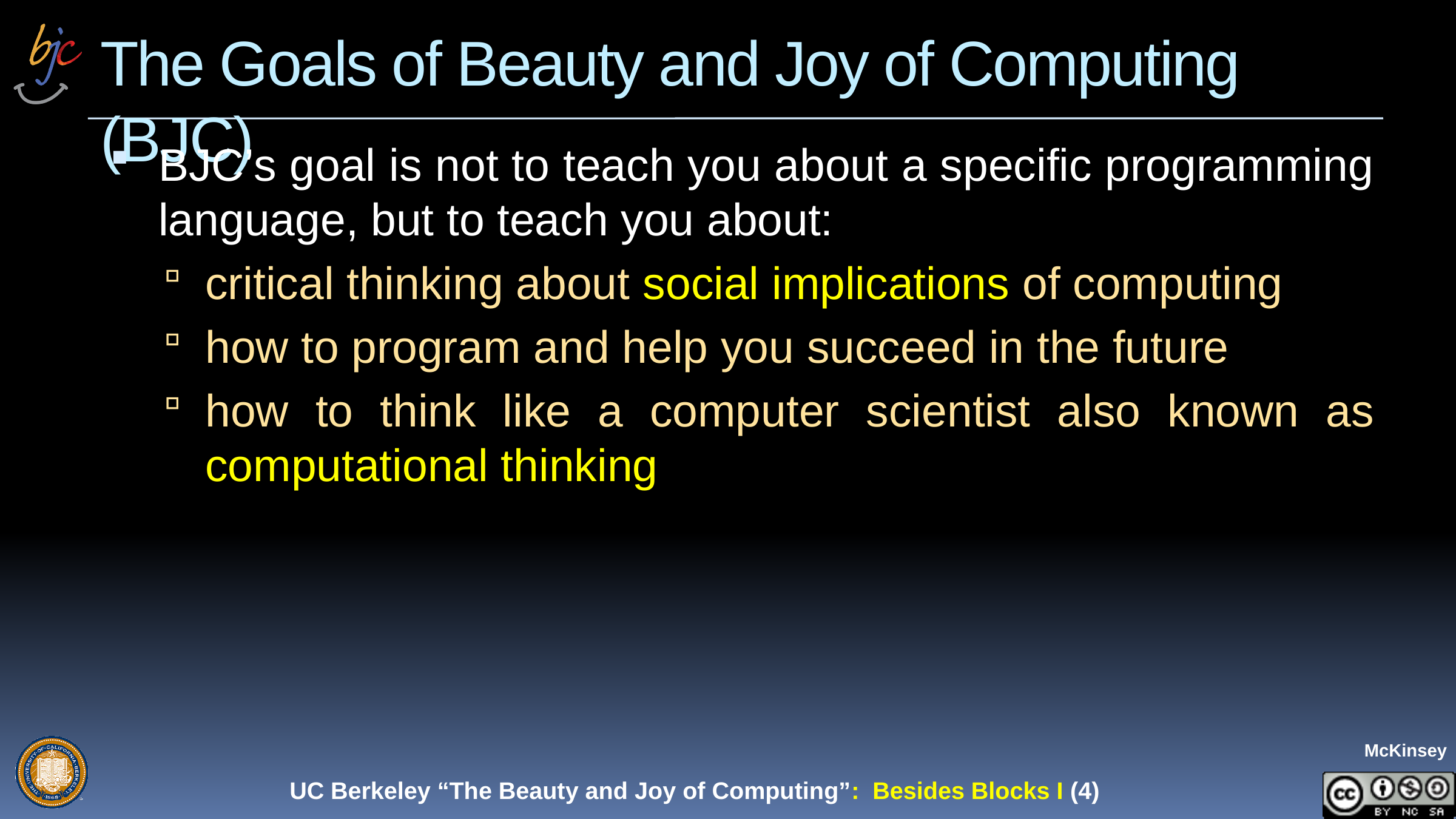

# The Goals of Beauty and Joy of Computing (BJC)
BJC’s goal is not to teach you about a specific programming language, but to teach you about:
critical thinking about social implications of computing
how to program and help you succeed in the future
how to think like a computer scientist also known as computational thinking